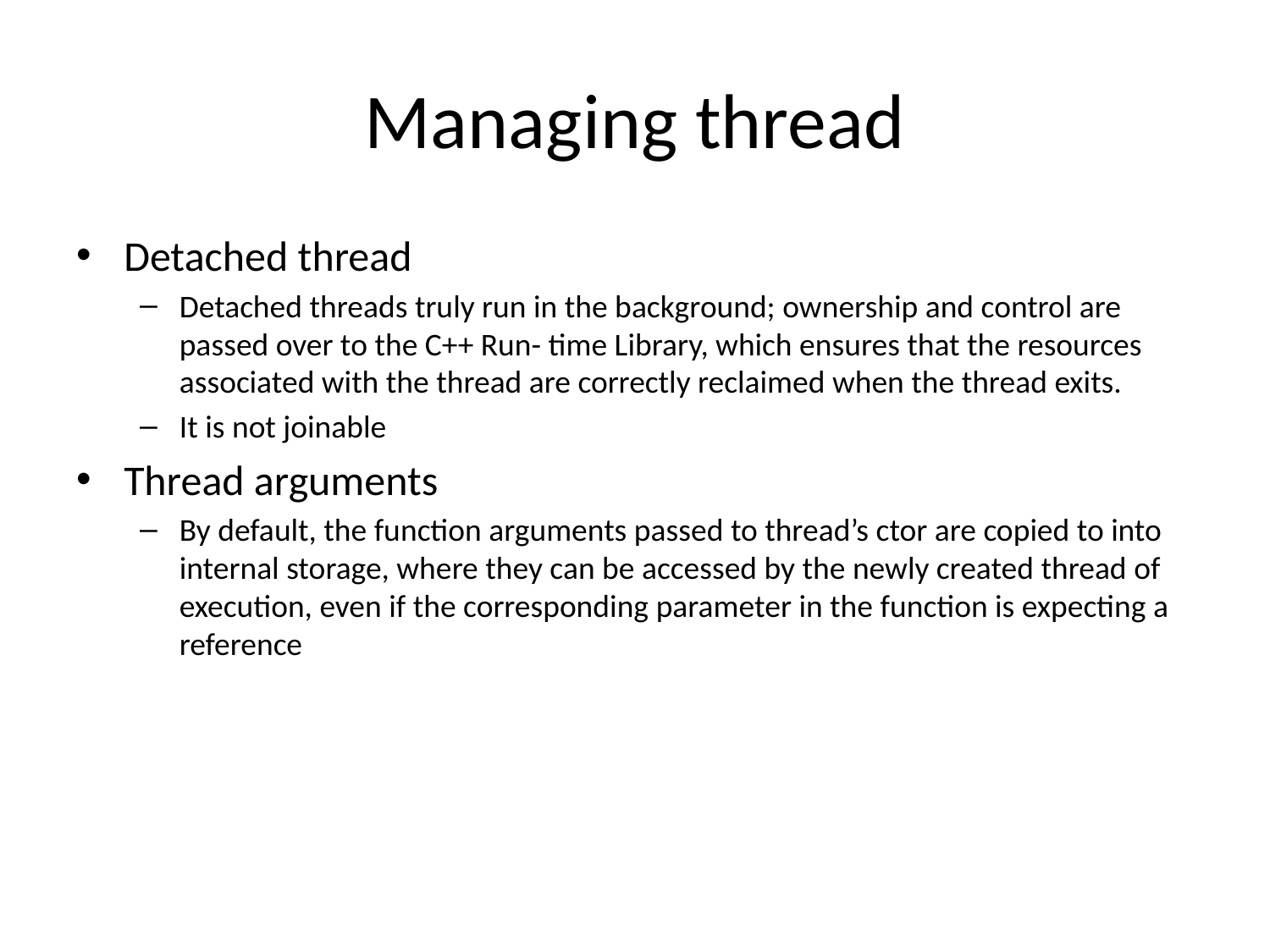

# Managing thread
Detached thread
Detached threads truly run in the background; ownership and control are passed over to the C++ Run- time Library, which ensures that the resources associated with the thread are correctly reclaimed when the thread exits.
It is not joinable
Thread arguments
By default, the function arguments passed to thread’s ctor are copied to into internal storage, where they can be accessed by the newly created thread of execution, even if the corresponding parameter in the function is expecting a reference